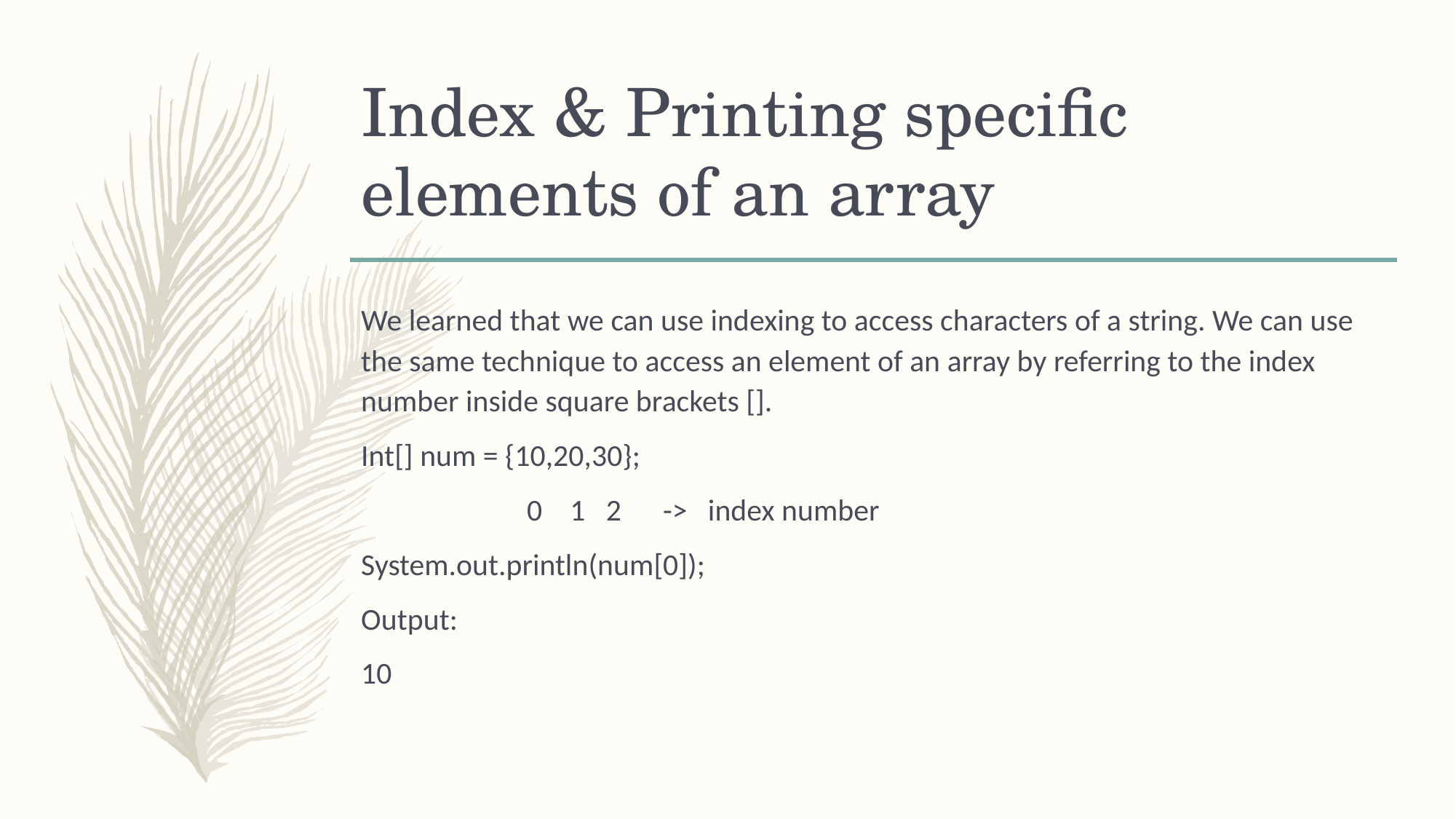

# Index & Printing specific elements of an array
We learned that we can use indexing to access characters of a string. We can use the same technique to access an element of an array by referring to the index number inside square brackets [].
Int[] num = {10,20,30};
                        0    1   2      ->   index number
System.out.println(num[0]);
Output:
10